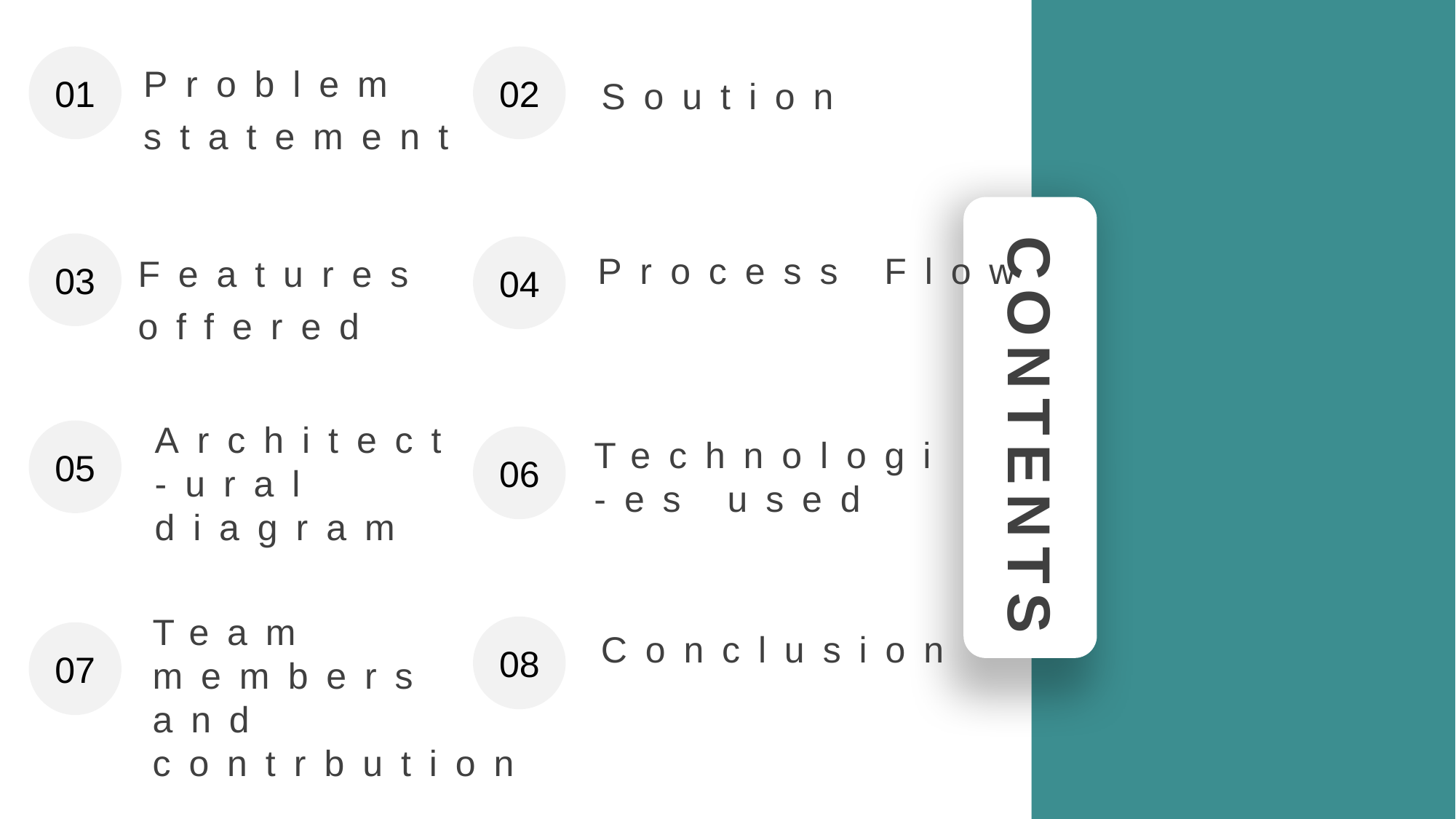

Problem statement
02
Soution

03
Features offered

Process Flow

CONTENTS
01
04
Architect-ural diagram
05
06
Technologi -es used
Team members and contrbution
08
Conclusion
07